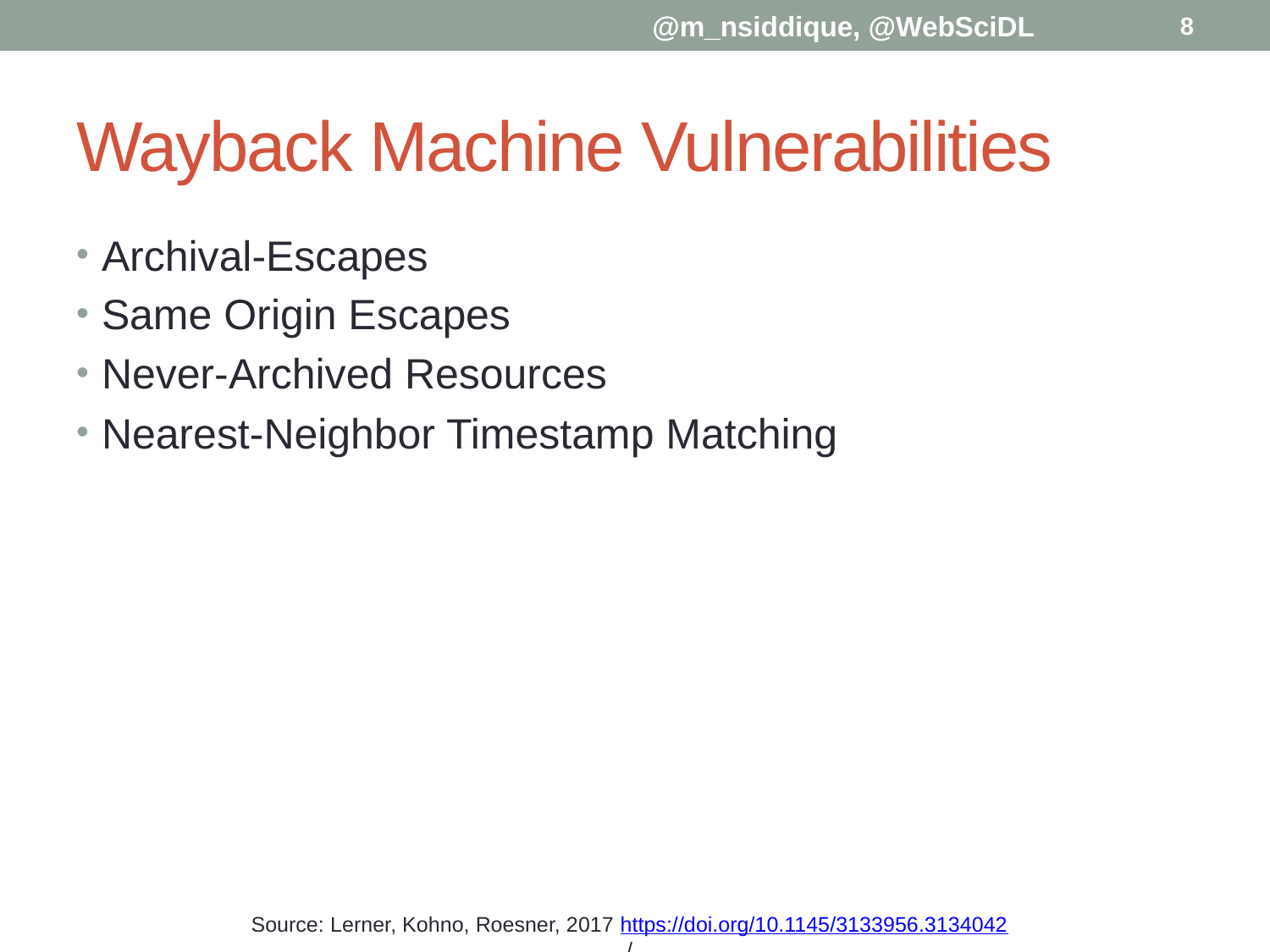

@m_nsiddique, @WebSciDL

8
# Wayback Machine Vulnerabilities
Archival-Escapes
Same Origin Escapes
Never-Archived Resources
Nearest-Neighbor Timestamp Matching

Source: Lerner, Kohno, Roesner, 2017 https://doi.org/10.1145/3133956.3134042
/